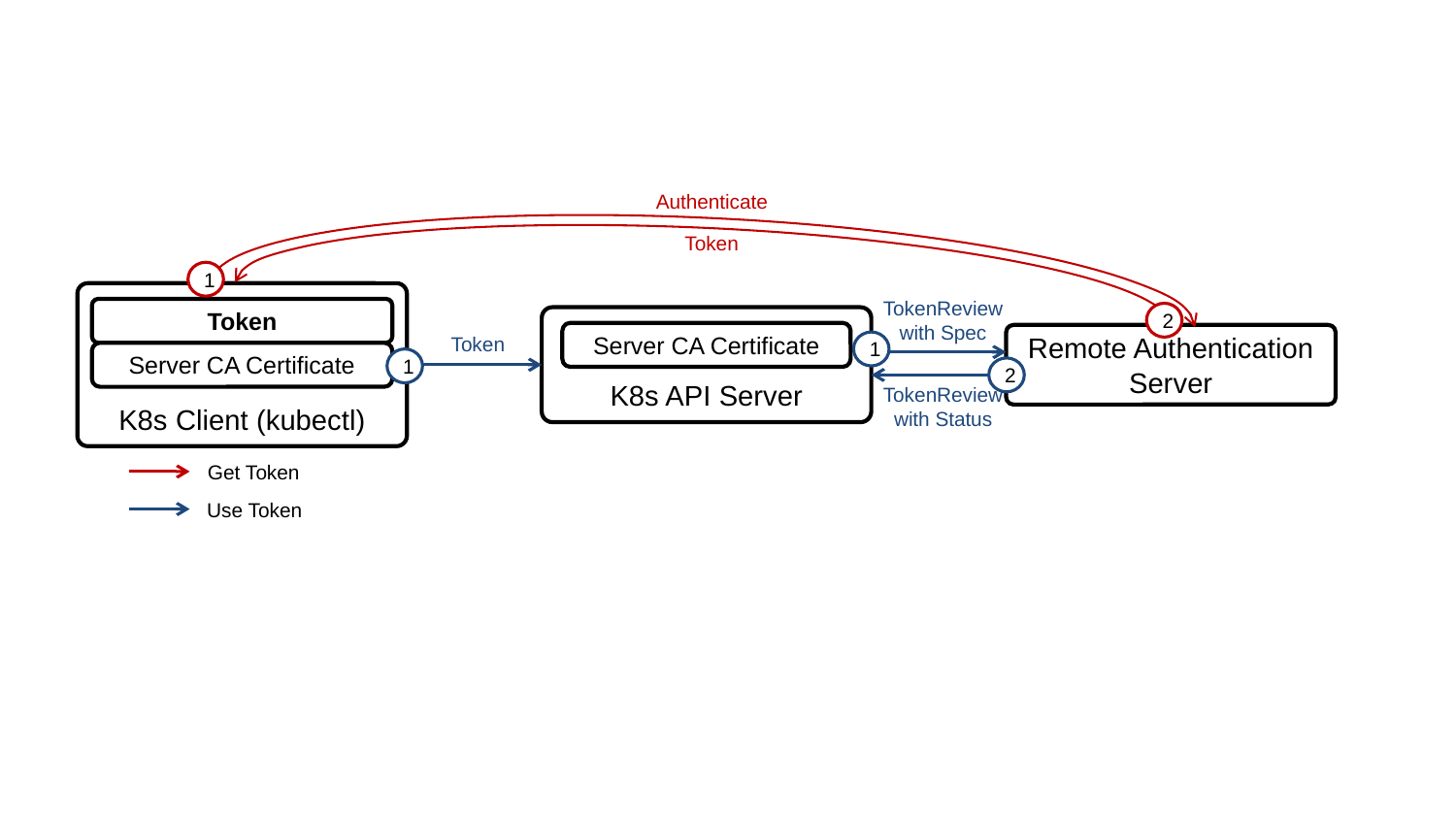

Authenticate

Token

1
K8s Client (kubectl)
TokenReview
with Spec
Token
2
K8s API Server
Server CA Certificate
Token
Remote Authentication Server
1
Server CA Certificate
1
2
TokenReview
with Status
Get Token
Use Token